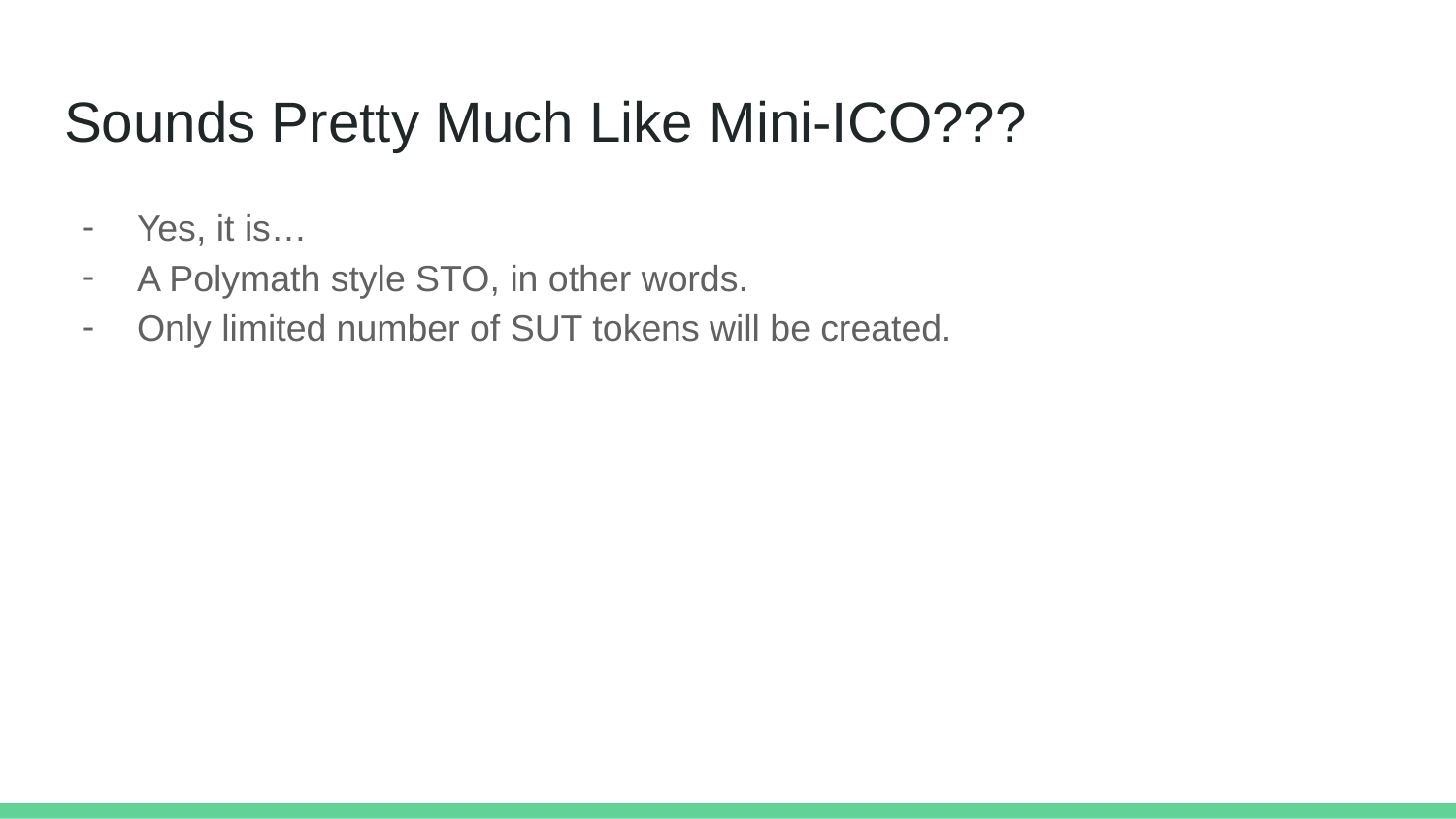

# Sounds Pretty Much Like Mini-ICO???
Yes, it is…
A Polymath style STO, in other words.
Only limited number of SUT tokens will be created.